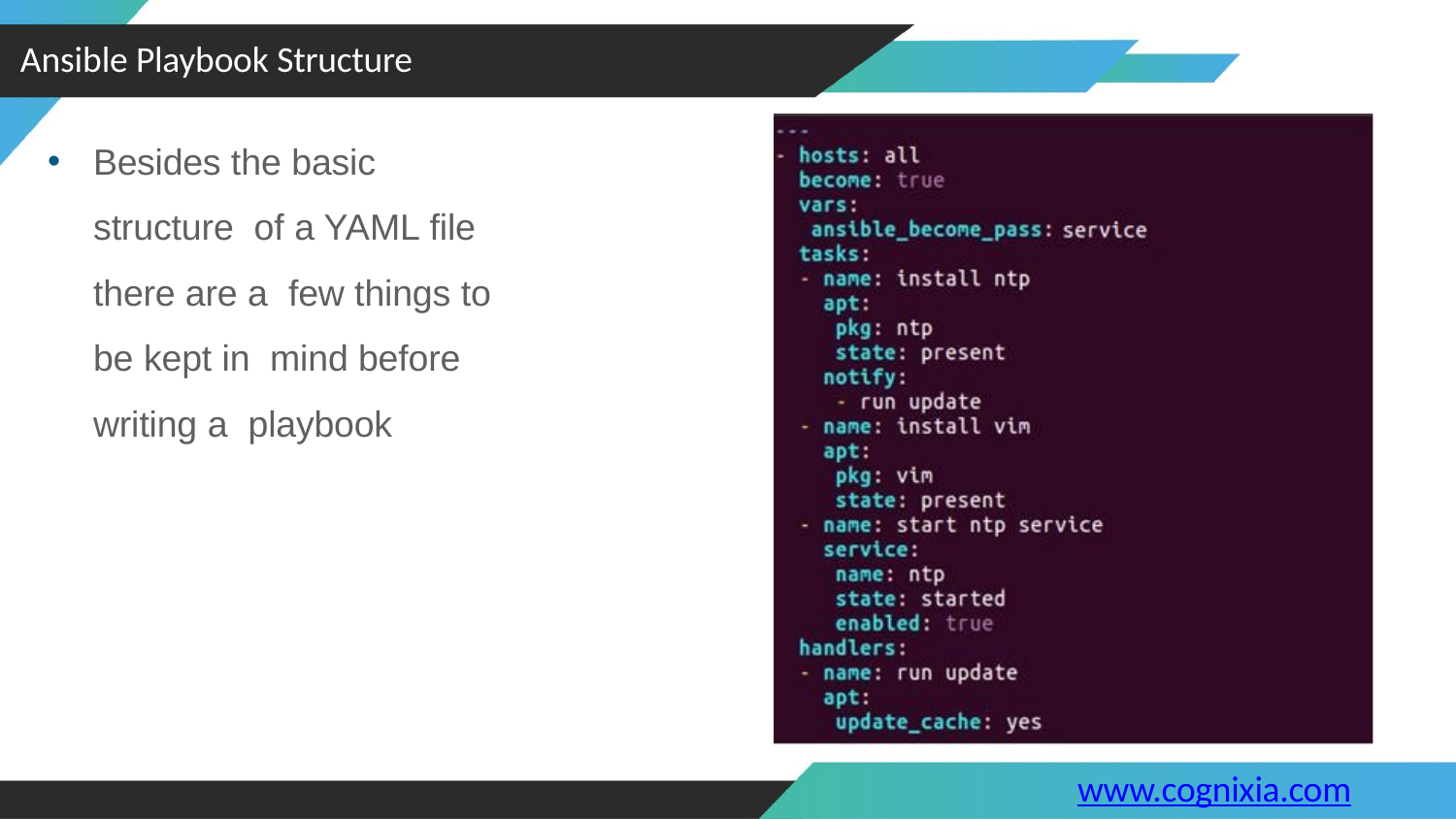

Ansible Playbook Structure

Besides the basic structure  of a YAML file there are a  few things to be kept in  mind before writing a  playbook

www.cognixia.com